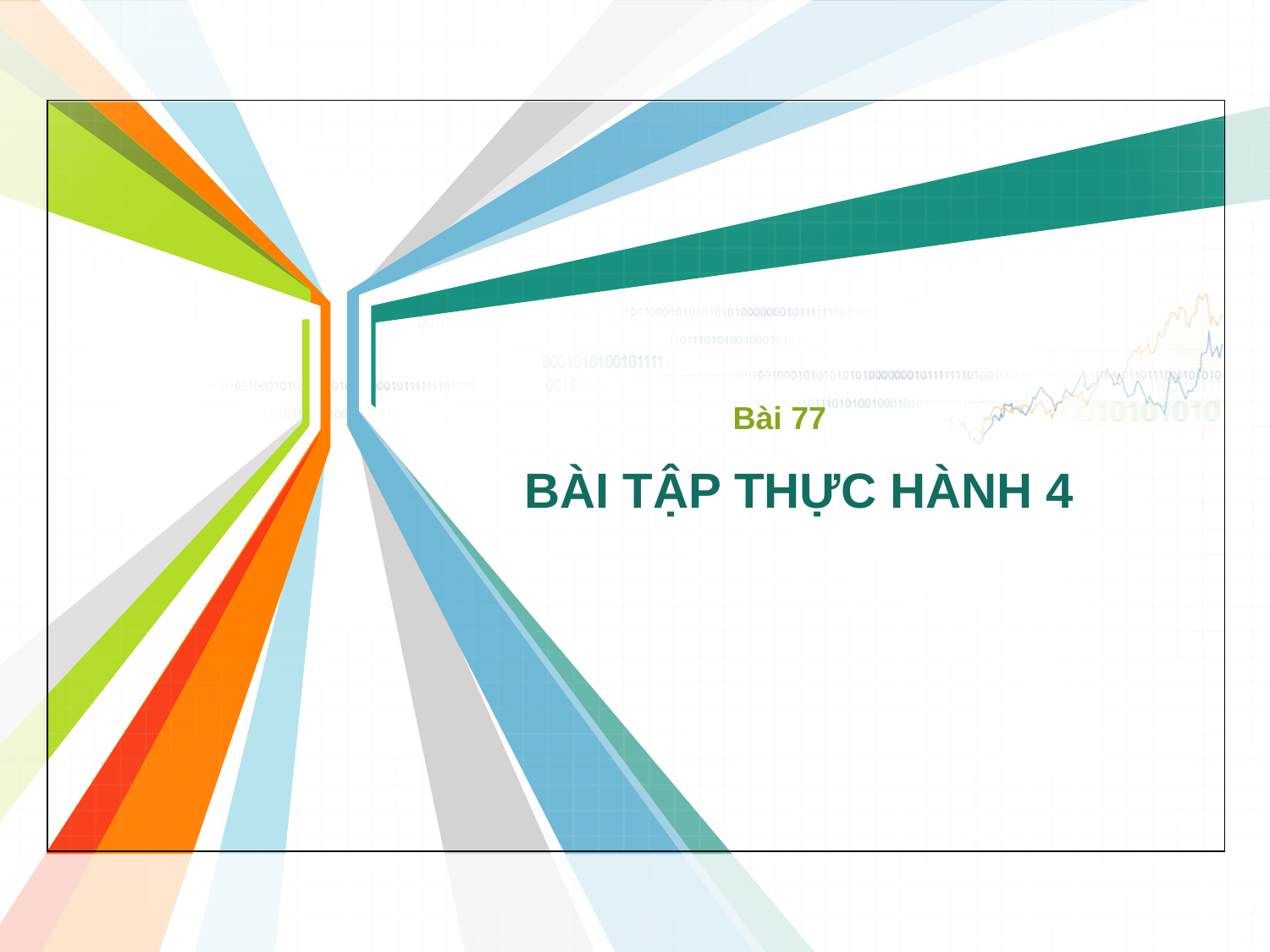

Bài 77
# BÀI TẬP THỰC HÀNH 4